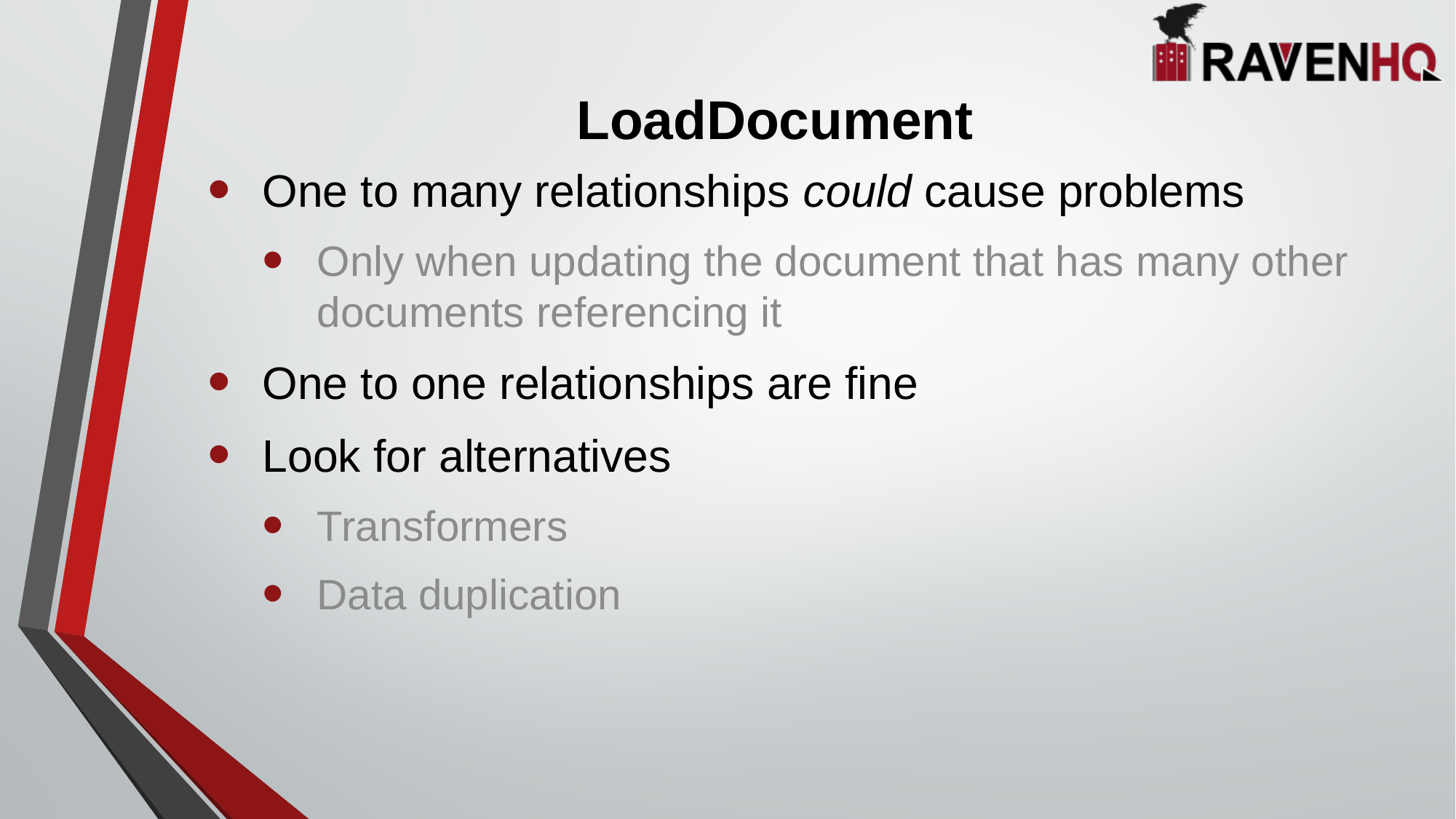

# LoadDocument
One to many relationships could cause problems
Only when updating the document that has many other documents referencing it
One to one relationships are fine
Look for alternatives
Transformers
Data duplication